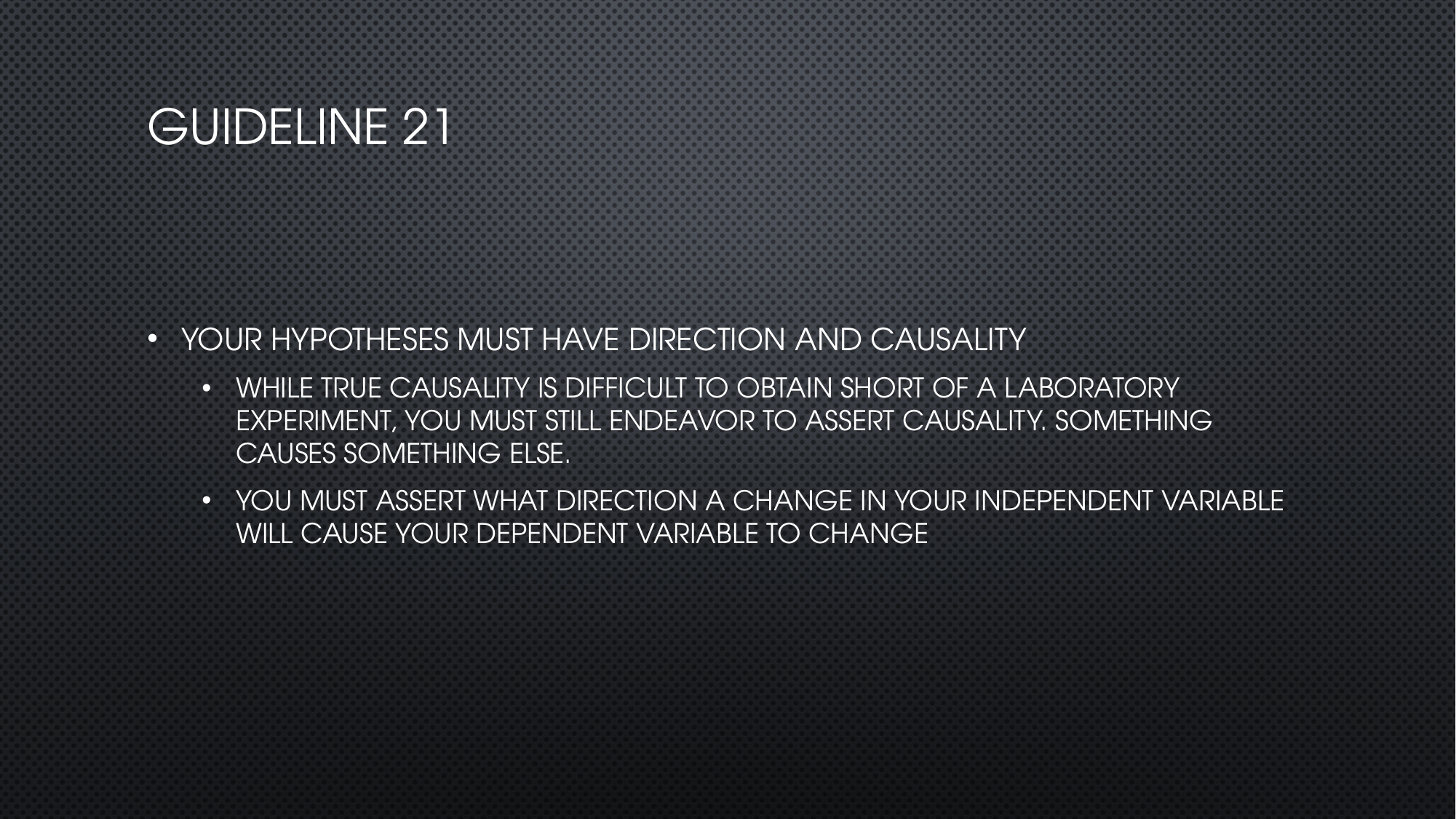

# Guideline 21
Your hypotheses must have direction and causality
While true causality is difficult to obtain short of a laboratory experiment, you must still endeavor to assert causality. Something causes something else.
You must assert what direction a change in your independent variable will cause your dependent variable to change